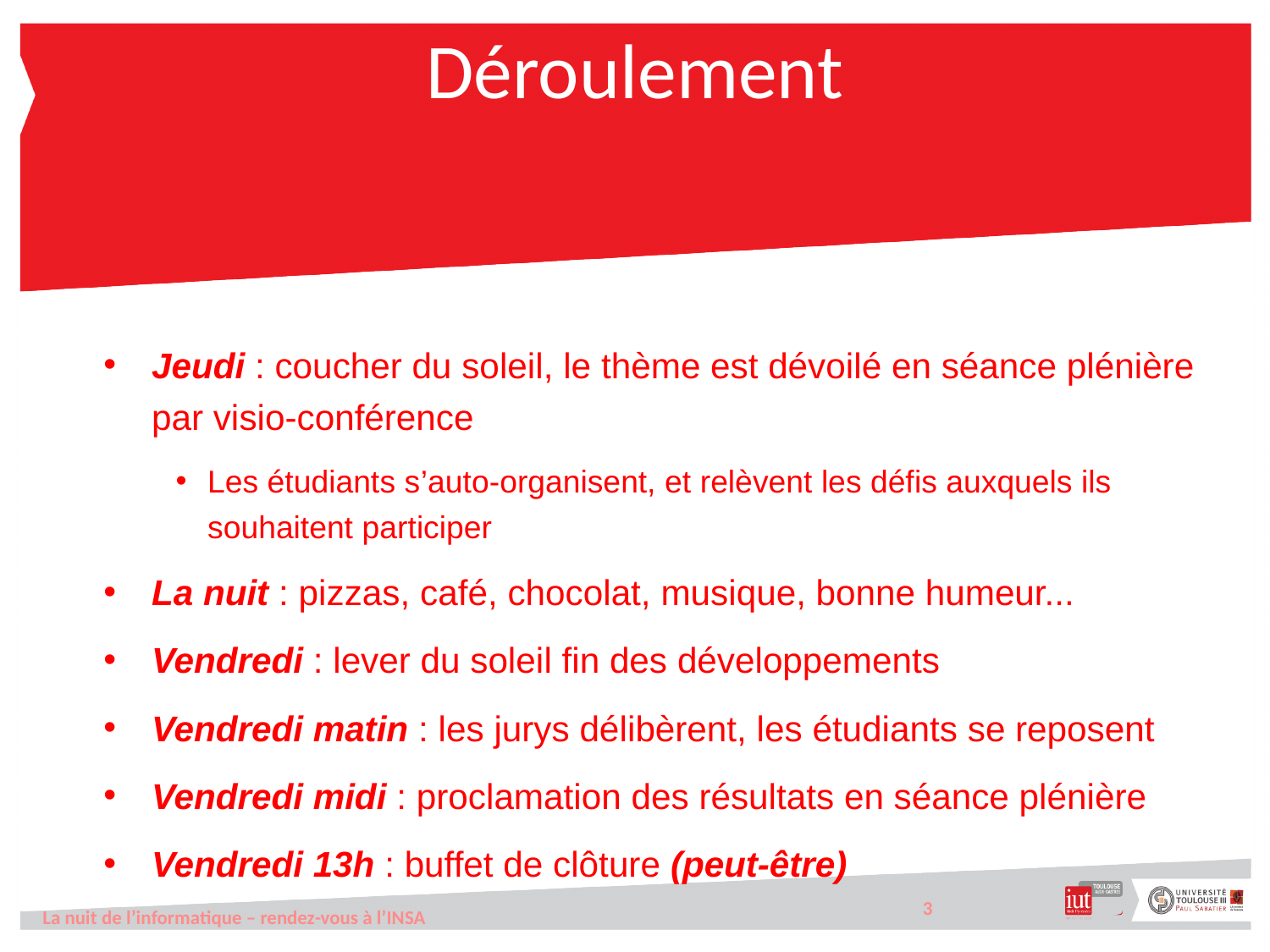

# Déroulement

Jeudi : coucher du soleil, le thème est dévoilé en séance plénière par visio-conférence
Les étudiants s’auto-organisent, et relèvent les défis auxquels ils souhaitent participer
La nuit : pizzas, café, chocolat, musique, bonne humeur...
Vendredi : lever du soleil fin des développements
Vendredi matin : les jurys délibèrent, les étudiants se reposent
Vendredi midi : proclamation des résultats en séance plénière
Vendredi 13h : buffet de clôture (peut-être)

3
La nuit de l’informatique – rendez-vous à l’INSA